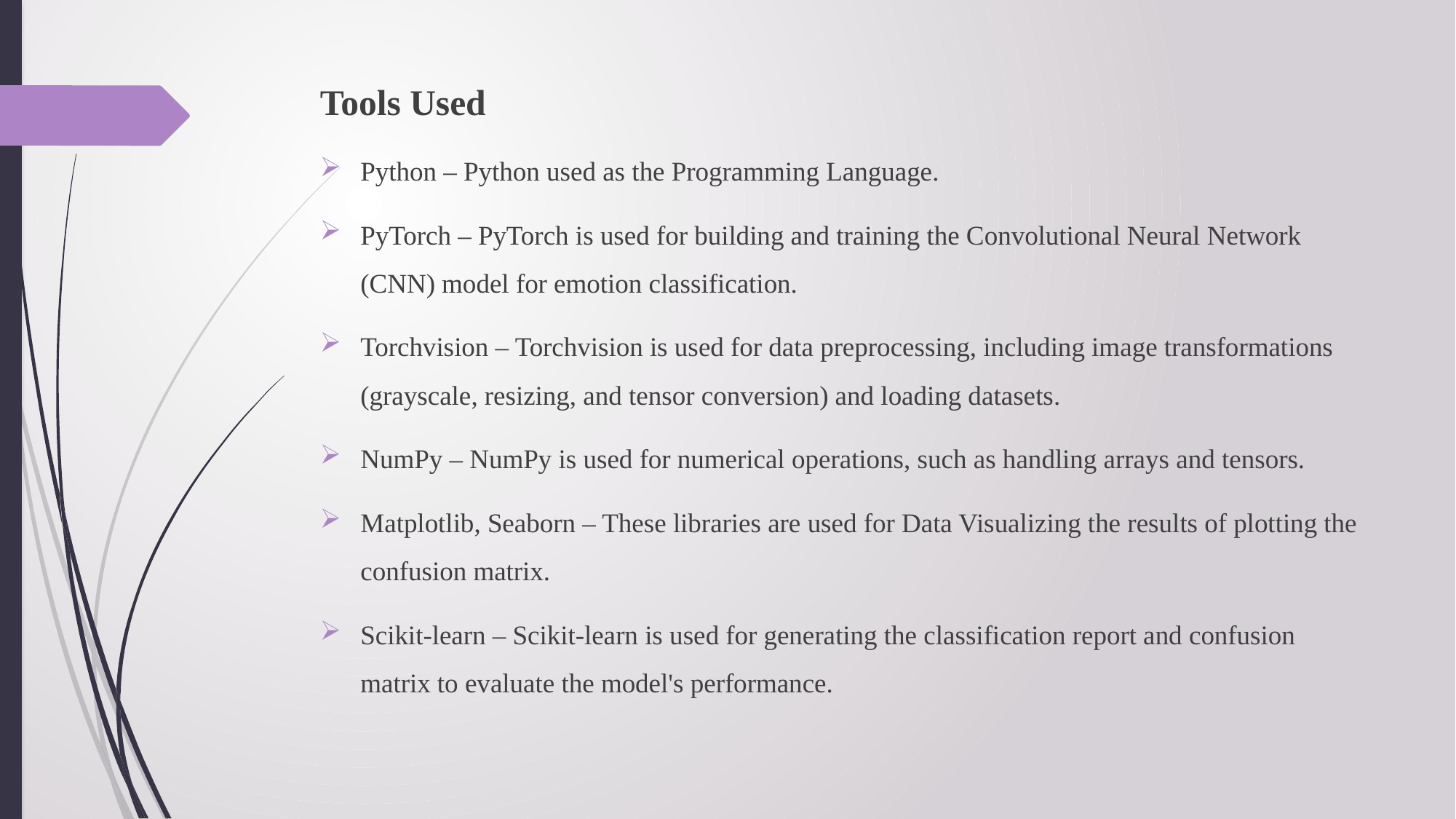

Tools Used
Python – Python used as the Programming Language.
PyTorch – PyTorch is used for building and training the Convolutional Neural Network (CNN) model for emotion classification.
Torchvision – Torchvision is used for data preprocessing, including image transformations (grayscale, resizing, and tensor conversion) and loading datasets.
NumPy – NumPy is used for numerical operations, such as handling arrays and tensors.
Matplotlib, Seaborn – These libraries are used for Data Visualizing the results of plotting the confusion matrix.
Scikit-learn – Scikit-learn is used for generating the classification report and confusion matrix to evaluate the model's performance.